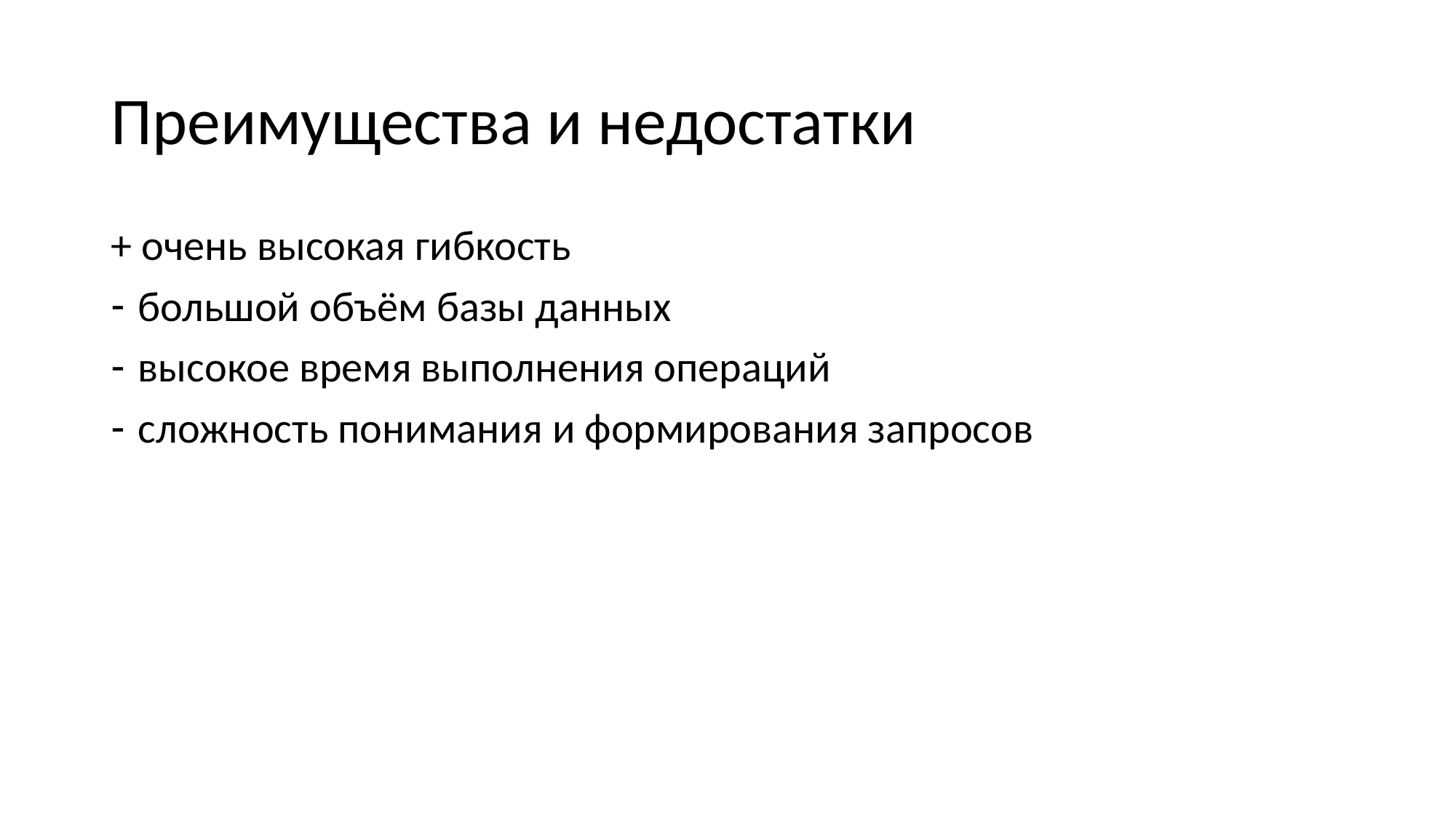

# Преимущества и недостатки
+ очень высокая гибкость
большой объём базы данных
высокое время выполнения операций
сложность понимания и формирования запросов